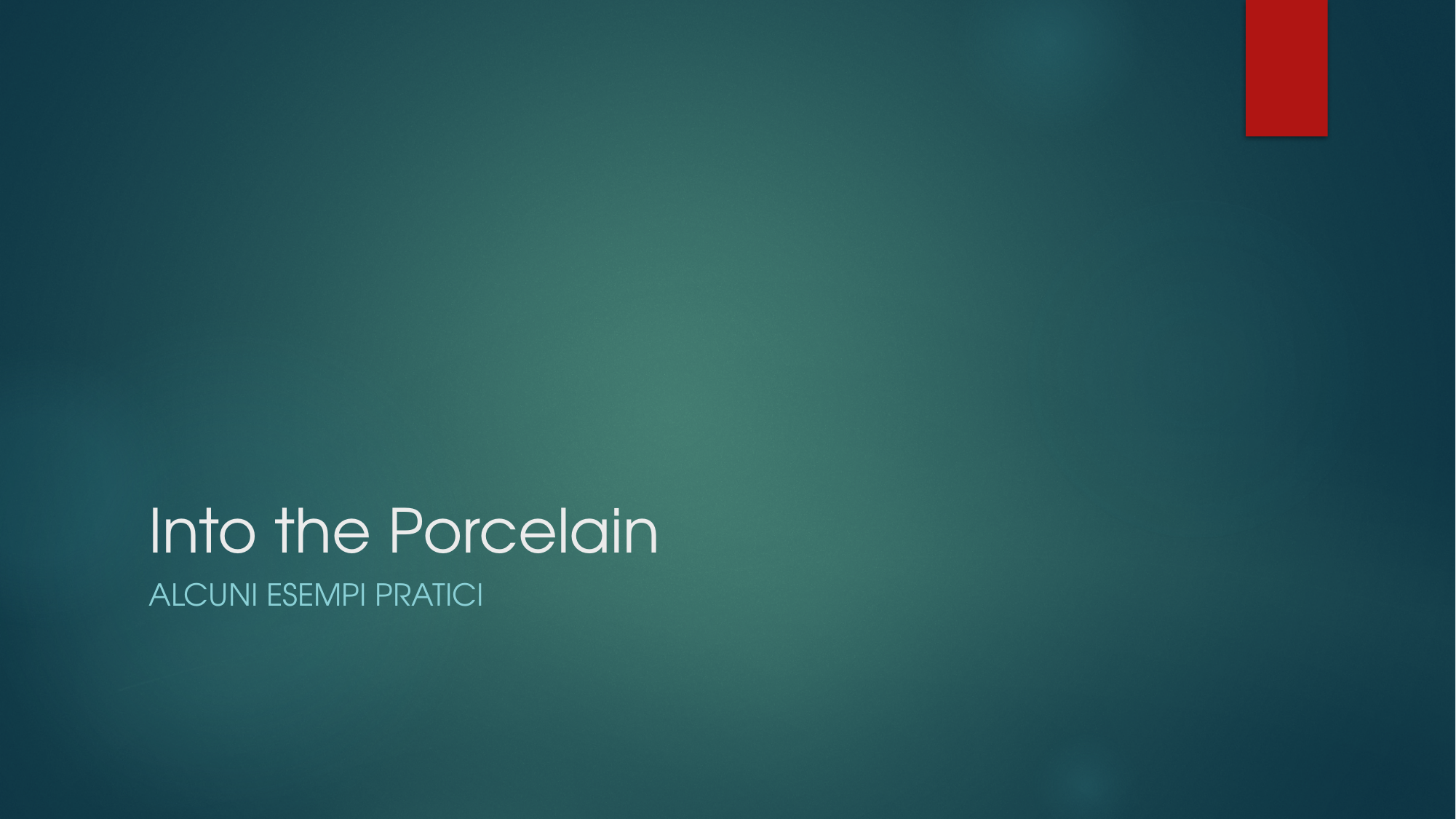

# Into the Porcelain
Alcuni esempi pratici